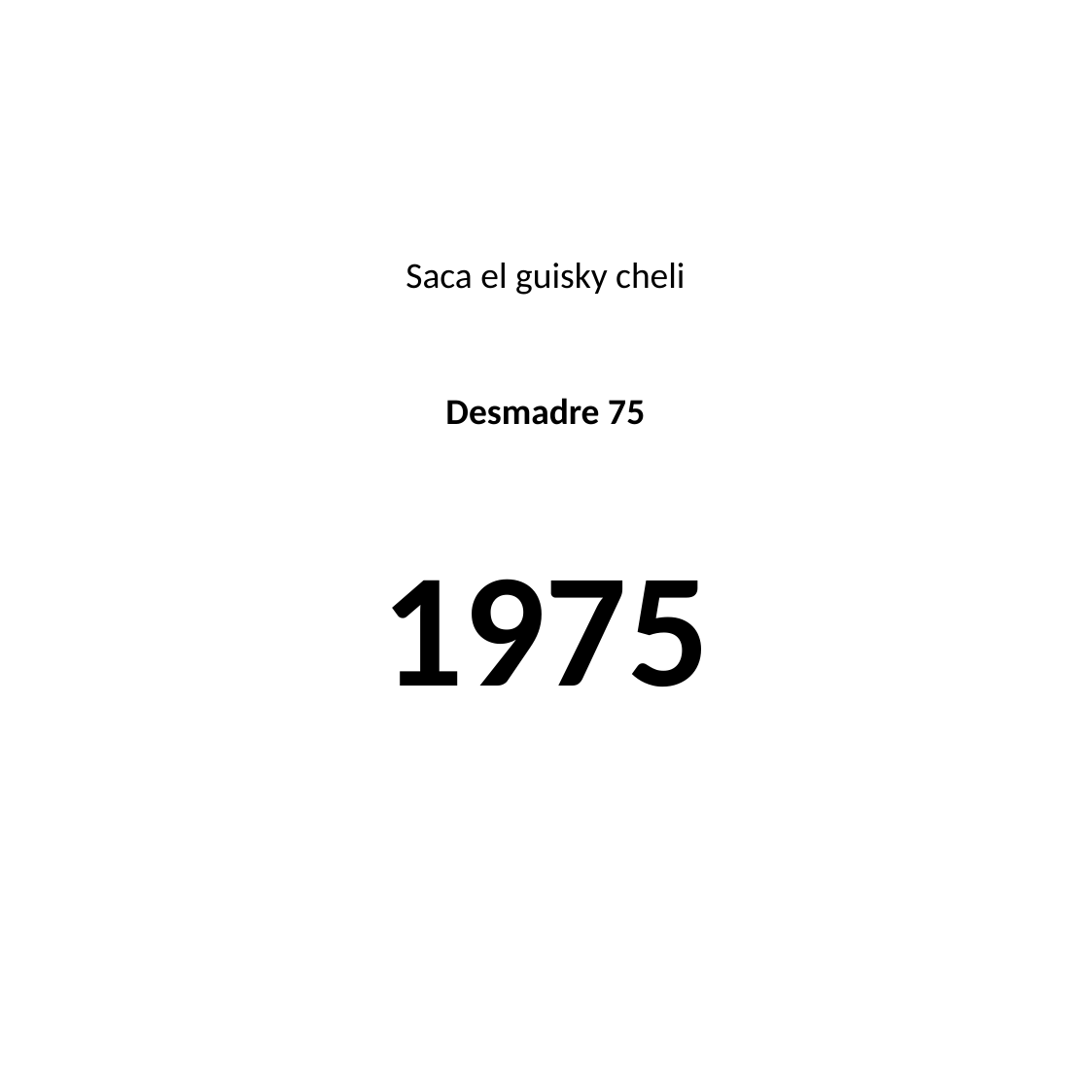

#

Saca el guisky cheli

Desmadre 75

1975